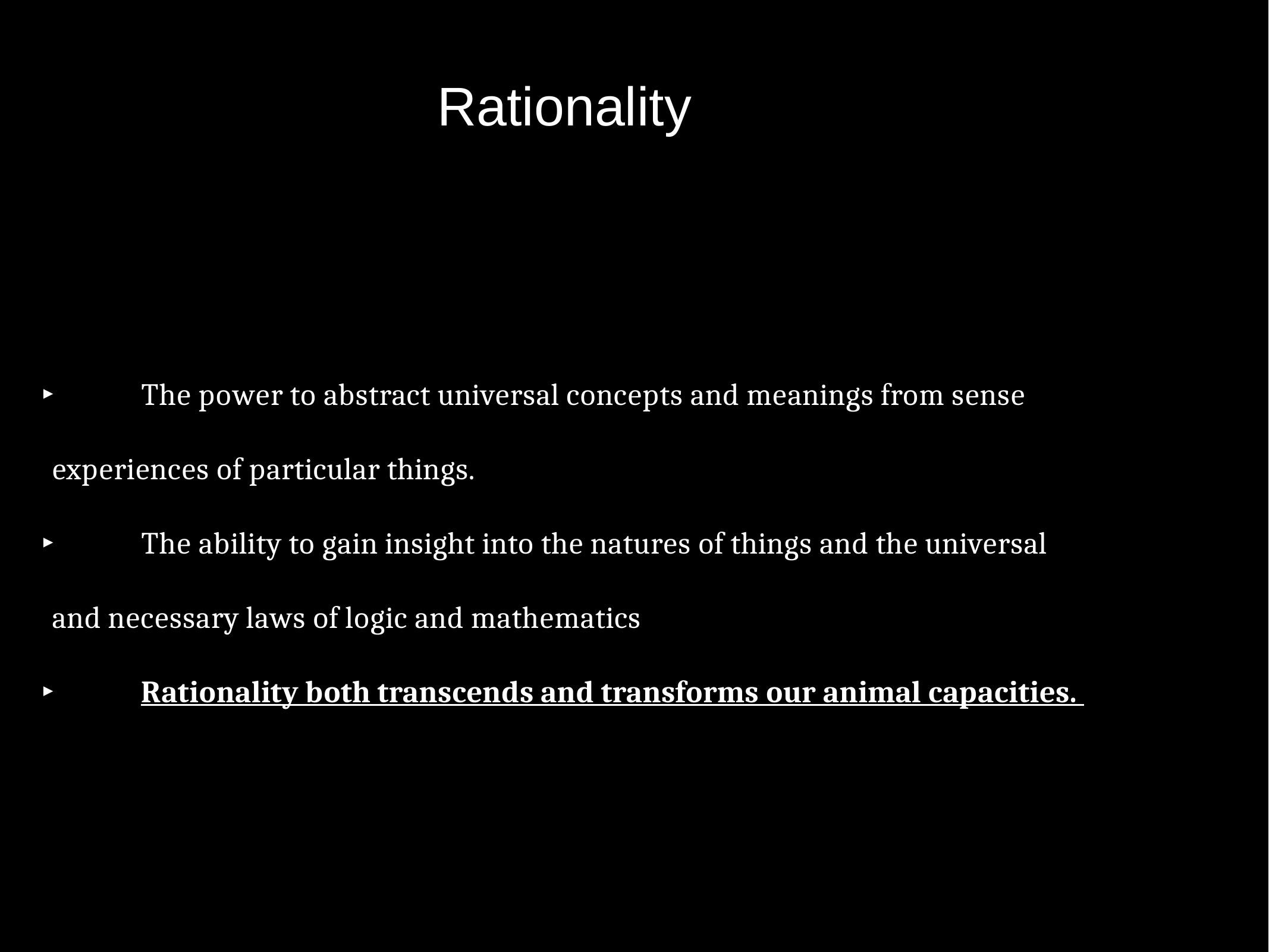

Rationality
‣	The power to abstract universal concepts and meanings from sense experiences of particular things.
‣	The ability to gain insight into the natures of things and the universal and necessary laws of logic and mathematics
‣	Rationality both transcends and transforms our animal capacities.